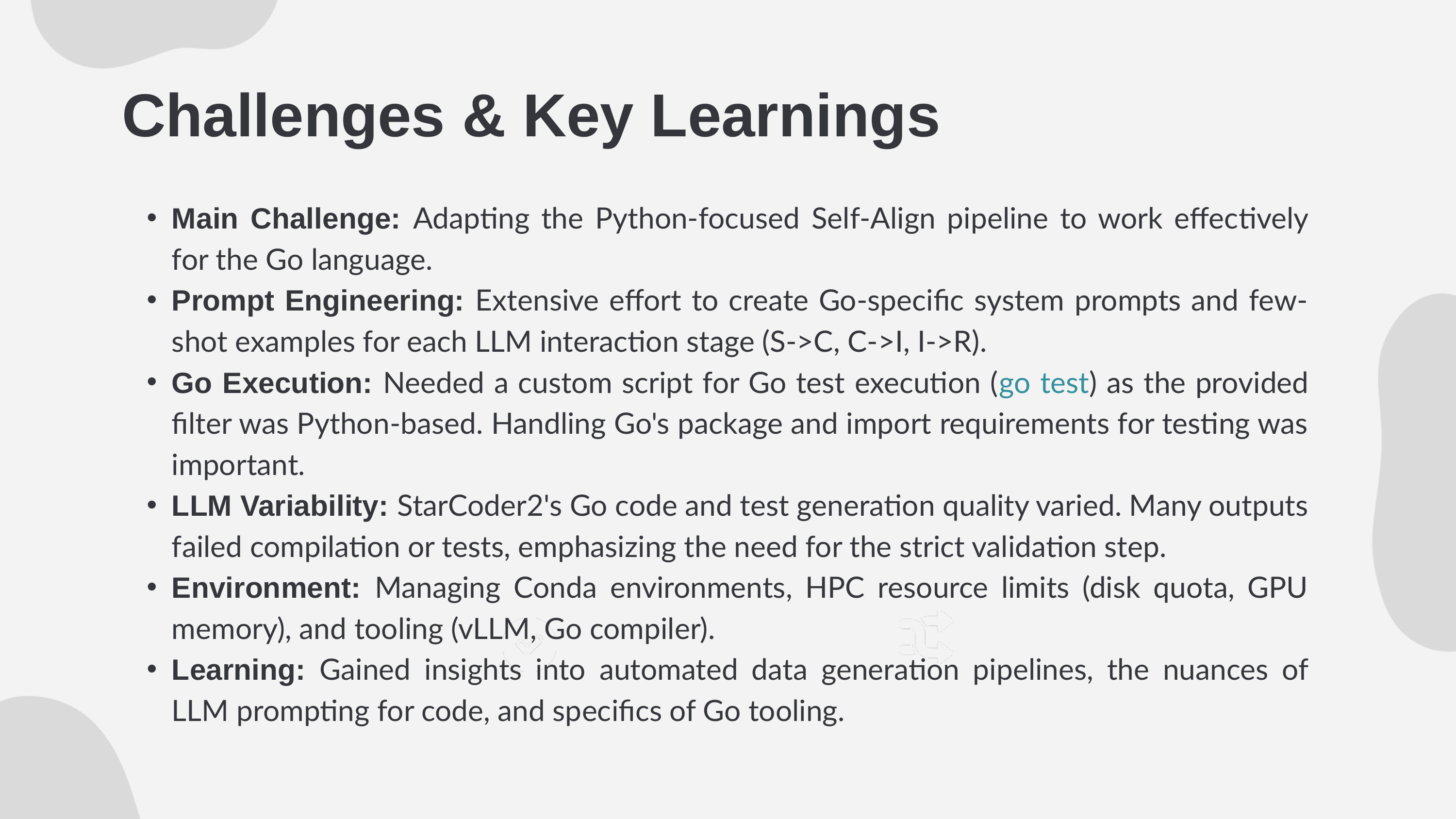

Challenges & Key Learnings
Main Challenge: Adapting the Python-focused Self-Align pipeline to work effectively for the Go language.
Prompt Engineering: Extensive effort to create Go-specific system prompts and few-shot examples for each LLM interaction stage (S->C, C->I, I->R).
Go Execution: Needed a custom script for Go test execution (go test) as the provided filter was Python-based. Handling Go's package and import requirements for testing was important.
LLM Variability: StarCoder2's Go code and test generation quality varied. Many outputs failed compilation or tests, emphasizing the need for the strict validation step.
Environment: Managing Conda environments, HPC resource limits (disk quota, GPU memory), and tooling (vLLM, Go compiler).
Learning: Gained insights into automated data generation pipelines, the nuances of LLM prompting for code, and specifics of Go tooling.